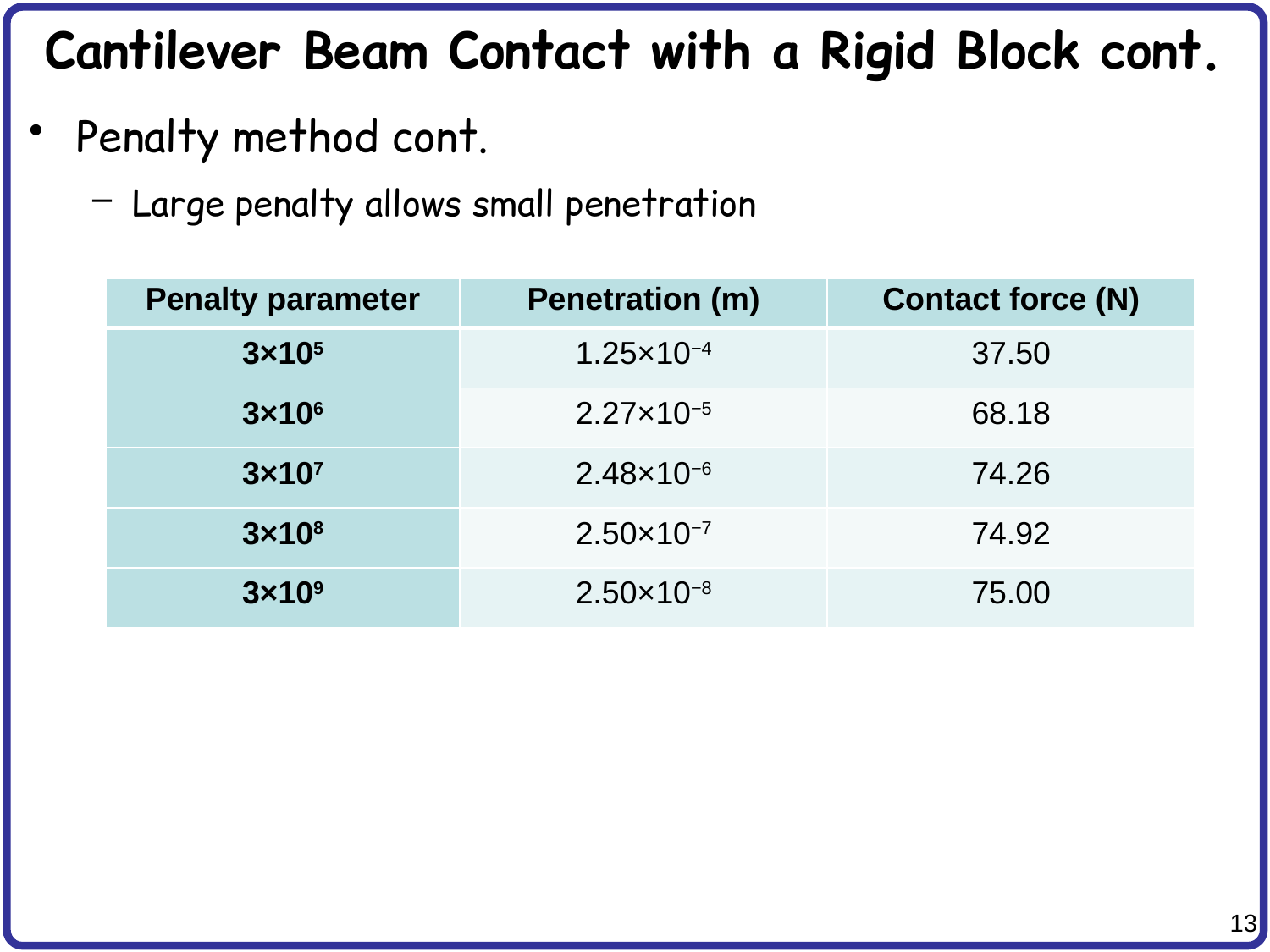

# Cantilever Beam Contact with a Rigid Block cont.
Penalty method cont.
Large penalty allows small penetration
| Penalty parameter | Penetration (m) | Contact force (N) |
| --- | --- | --- |
| 3×105 | 1.25×10−4 | 37.50 |
| 3×106 | 2.27×10−5 | 68.18 |
| 3×107 | 2.48×10−6 | 74.26 |
| 3×108 | 2.50×10−7 | 74.92 |
| 3×109 | 2.50×10−8 | 75.00 |